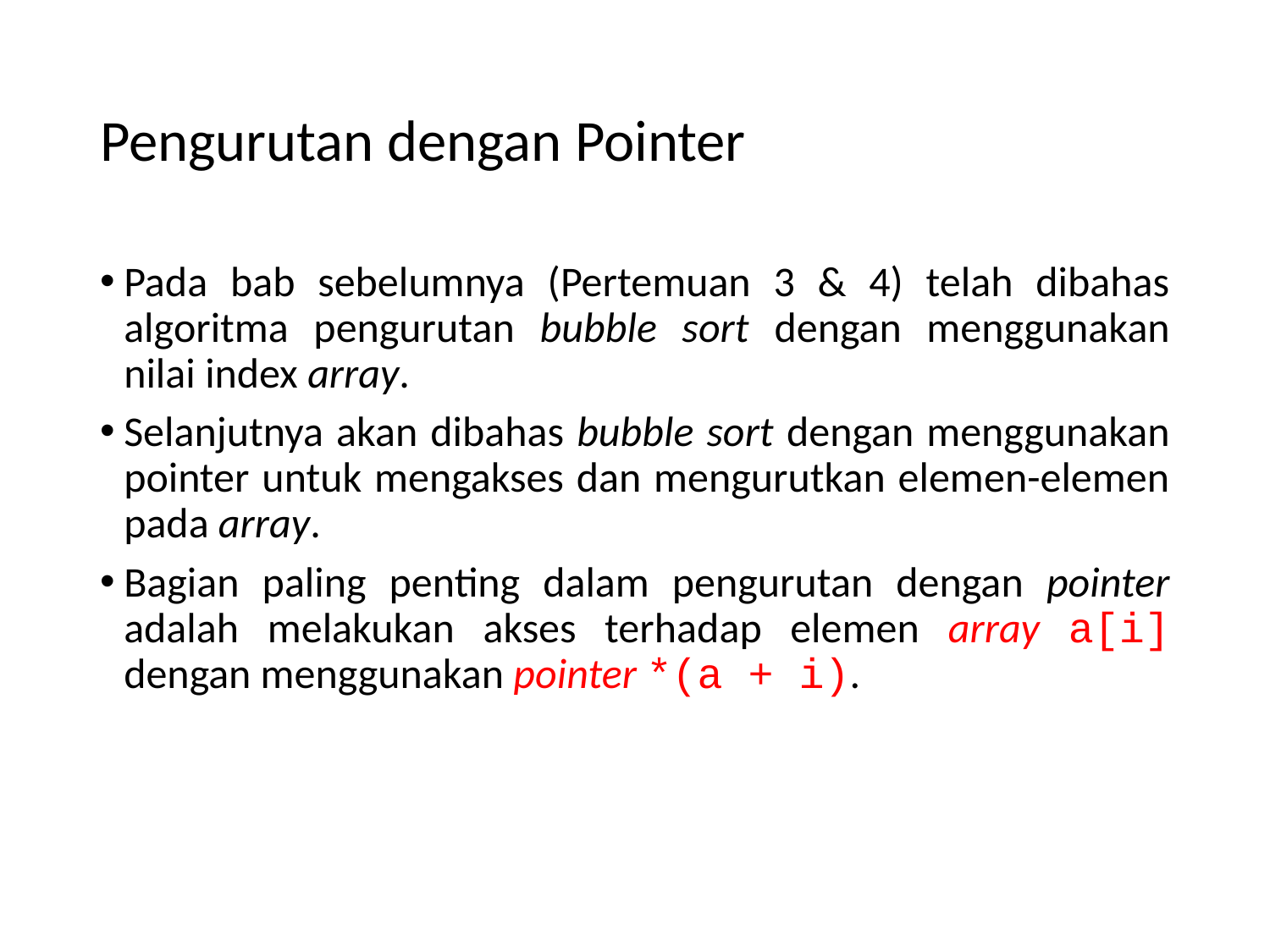

# Pengurutan dengan Pointer
Pada bab sebelumnya (Pertemuan 3 & 4) telah dibahas algoritma pengurutan bubble sort dengan menggunakan nilai index array.
Selanjutnya akan dibahas bubble sort dengan menggunakan pointer untuk mengakses dan mengurutkan elemen-elemen pada array.
Bagian paling penting dalam pengurutan dengan pointer adalah melakukan akses terhadap elemen array a[i] dengan menggunakan pointer *(a + i).